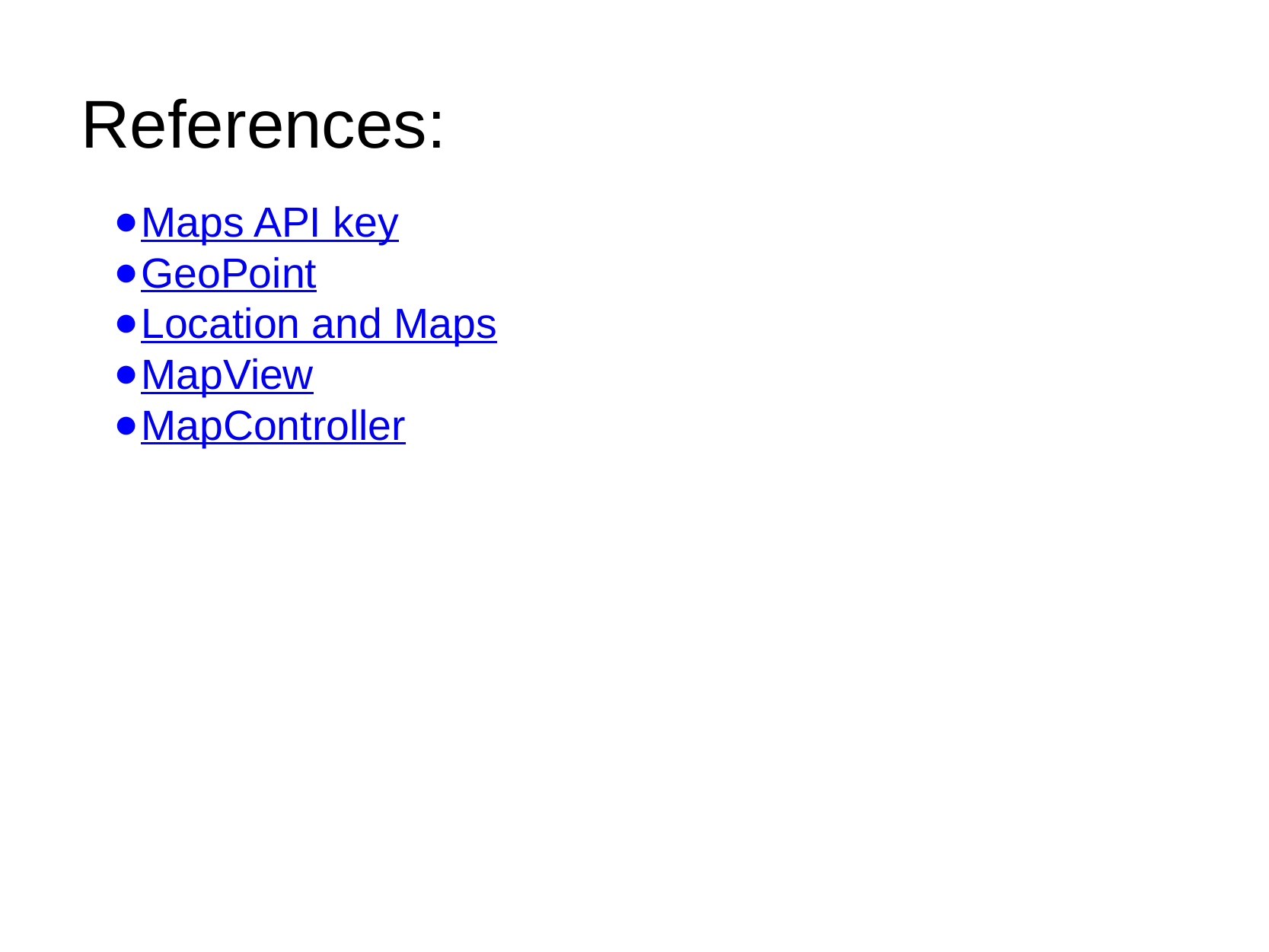

References:
Maps API key
GeoPoint
Location and Maps
MapView
MapController